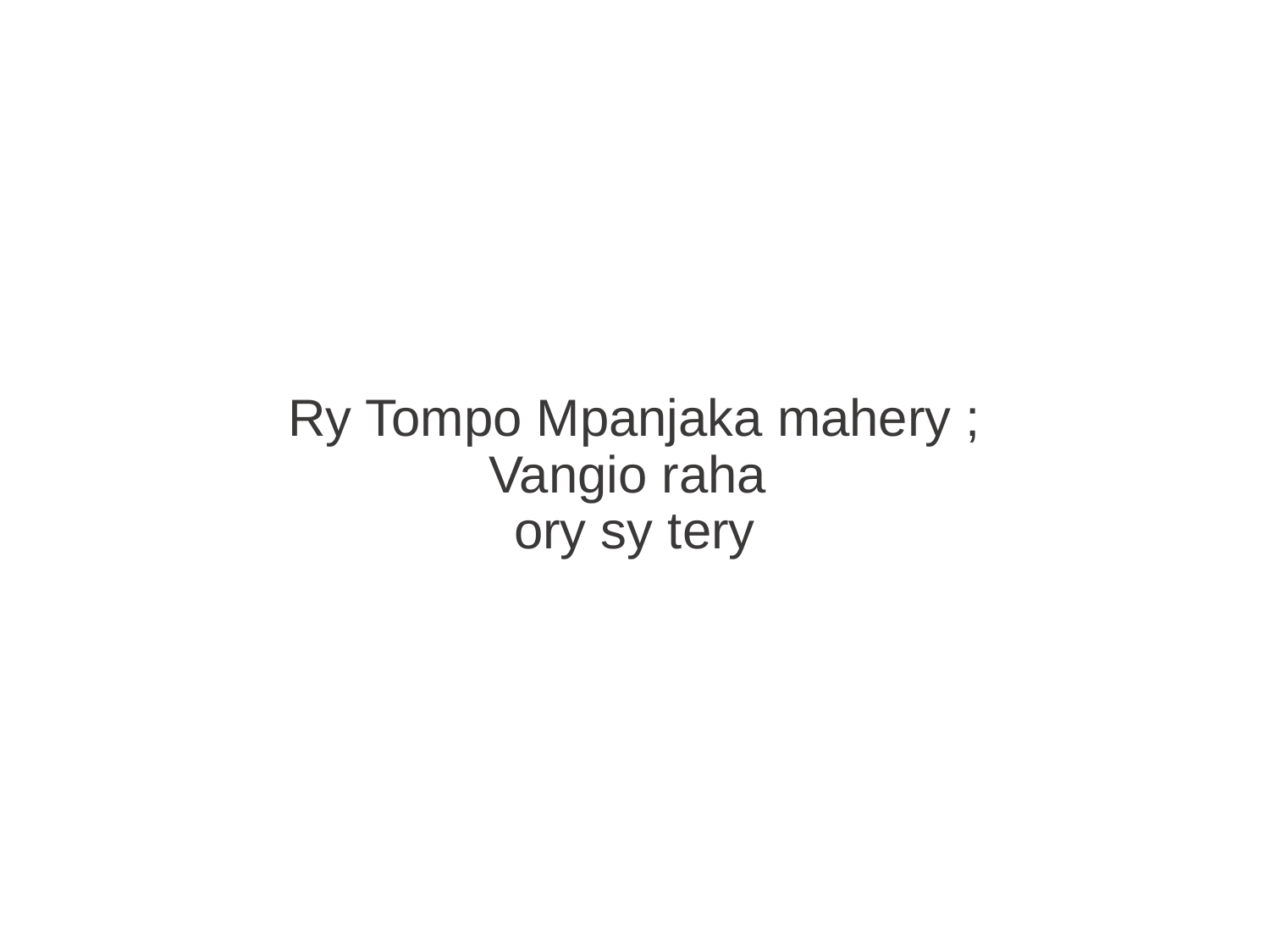

Ry Tompo Mpanjaka mahery ;
Vangio raha
ory sy tery